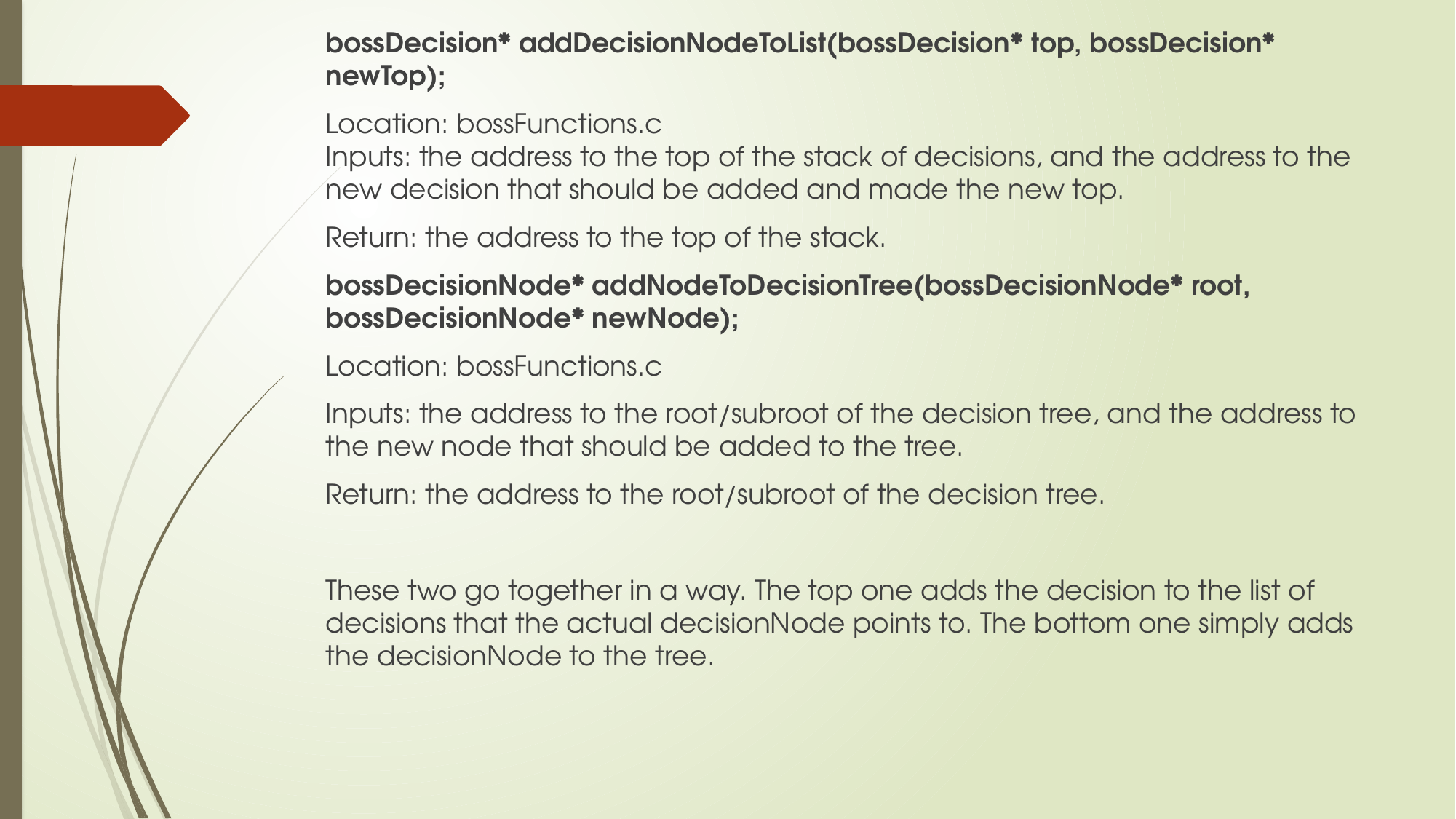

bossDecision* addDecisionNodeToList(bossDecision* top, bossDecision* newTop);
Location: bossFunctions.c
Inputs: the address to the top of the stack of decisions, and the address to the new decision that should be added and made the new top.
Return: the address to the top of the stack.
bossDecisionNode* addNodeToDecisionTree(bossDecisionNode* root, bossDecisionNode* newNode);
Location: bossFunctions.c
Inputs: the address to the root/subroot of the decision tree, and the address to the new node that should be added to the tree.
Return: the address to the root/subroot of the decision tree.

These two go together in a way. The top one adds the decision to the list of decisions that the actual decisionNode points to. The bottom one simply adds the decisionNode to the tree.